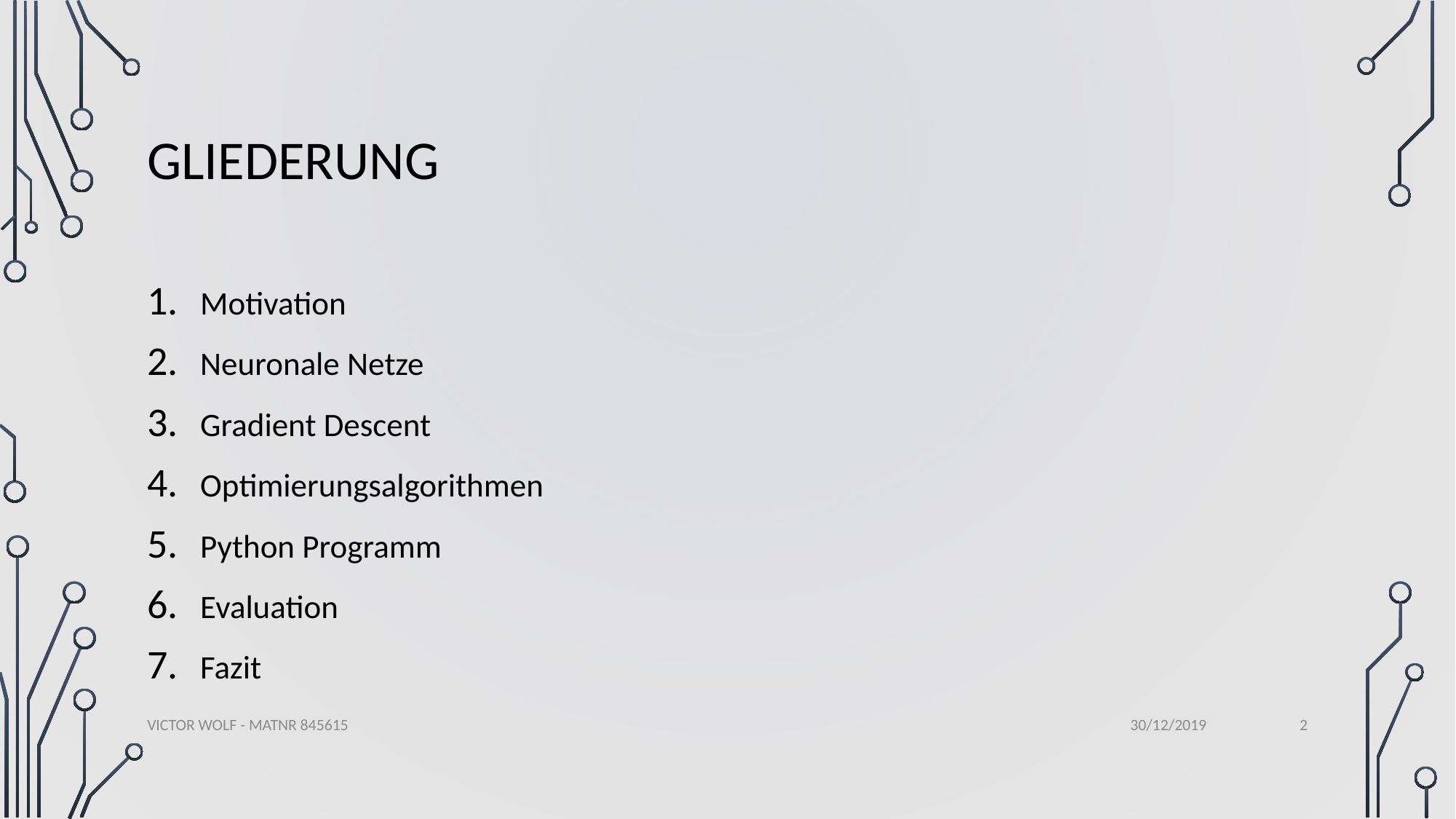

# Gliederung
Motivation
Neuronale Netze
Gradient Descent
Optimierungsalgorithmen
Python Programm
Evaluation
Fazit
2
Victor Wolf - MatNr 845615
30/12/2019